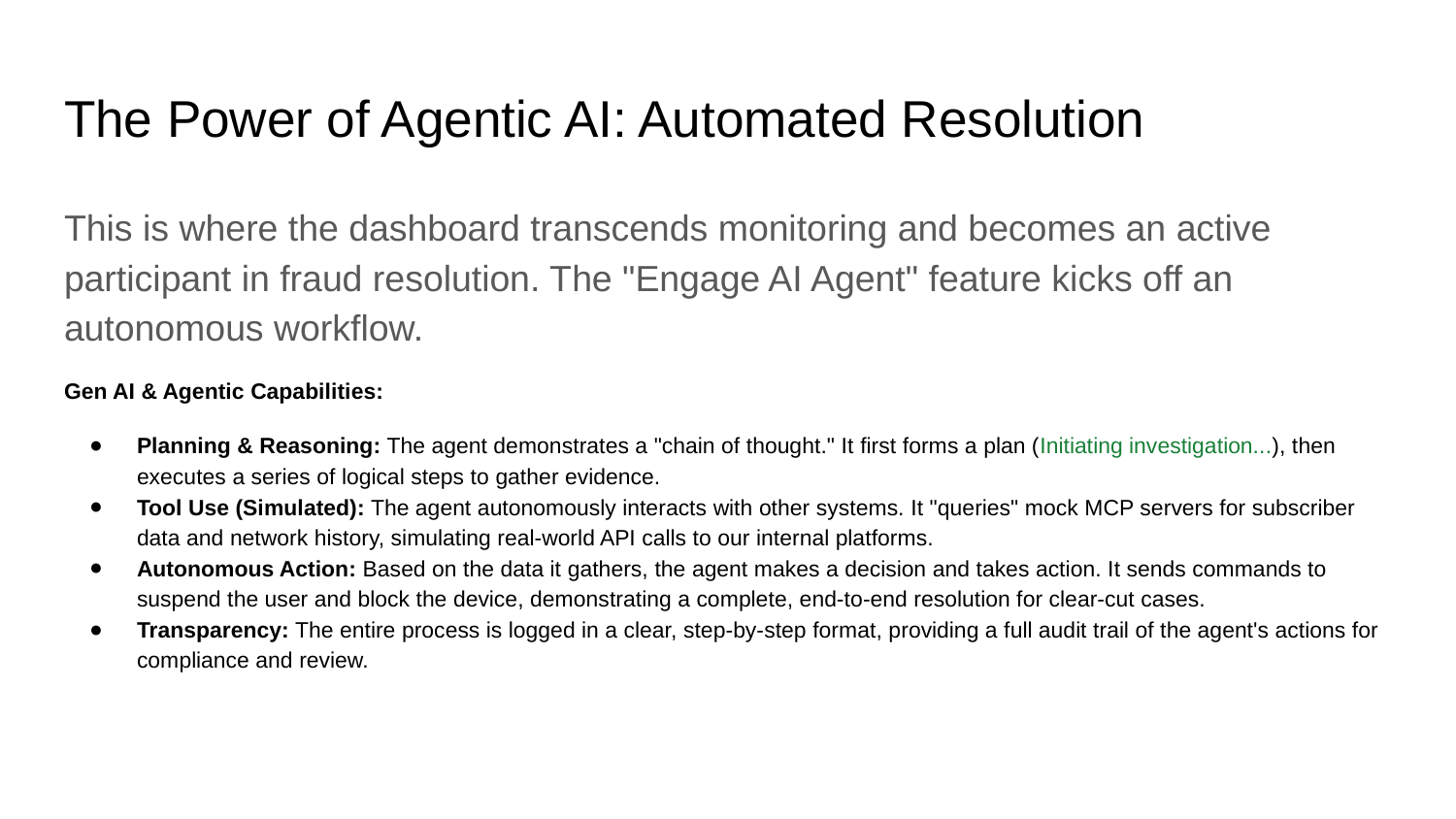

# The Power of Agentic AI: Automated Resolution
This is where the dashboard transcends monitoring and becomes an active participant in fraud resolution. The "Engage AI Agent" feature kicks off an autonomous workflow.
Gen AI & Agentic Capabilities:
Planning & Reasoning: The agent demonstrates a "chain of thought." It first forms a plan (Initiating investigation...), then executes a series of logical steps to gather evidence.
Tool Use (Simulated): The agent autonomously interacts with other systems. It "queries" mock MCP servers for subscriber data and network history, simulating real-world API calls to our internal platforms.
Autonomous Action: Based on the data it gathers, the agent makes a decision and takes action. It sends commands to suspend the user and block the device, demonstrating a complete, end-to-end resolution for clear-cut cases.
Transparency: The entire process is logged in a clear, step-by-step format, providing a full audit trail of the agent's actions for compliance and review.
12